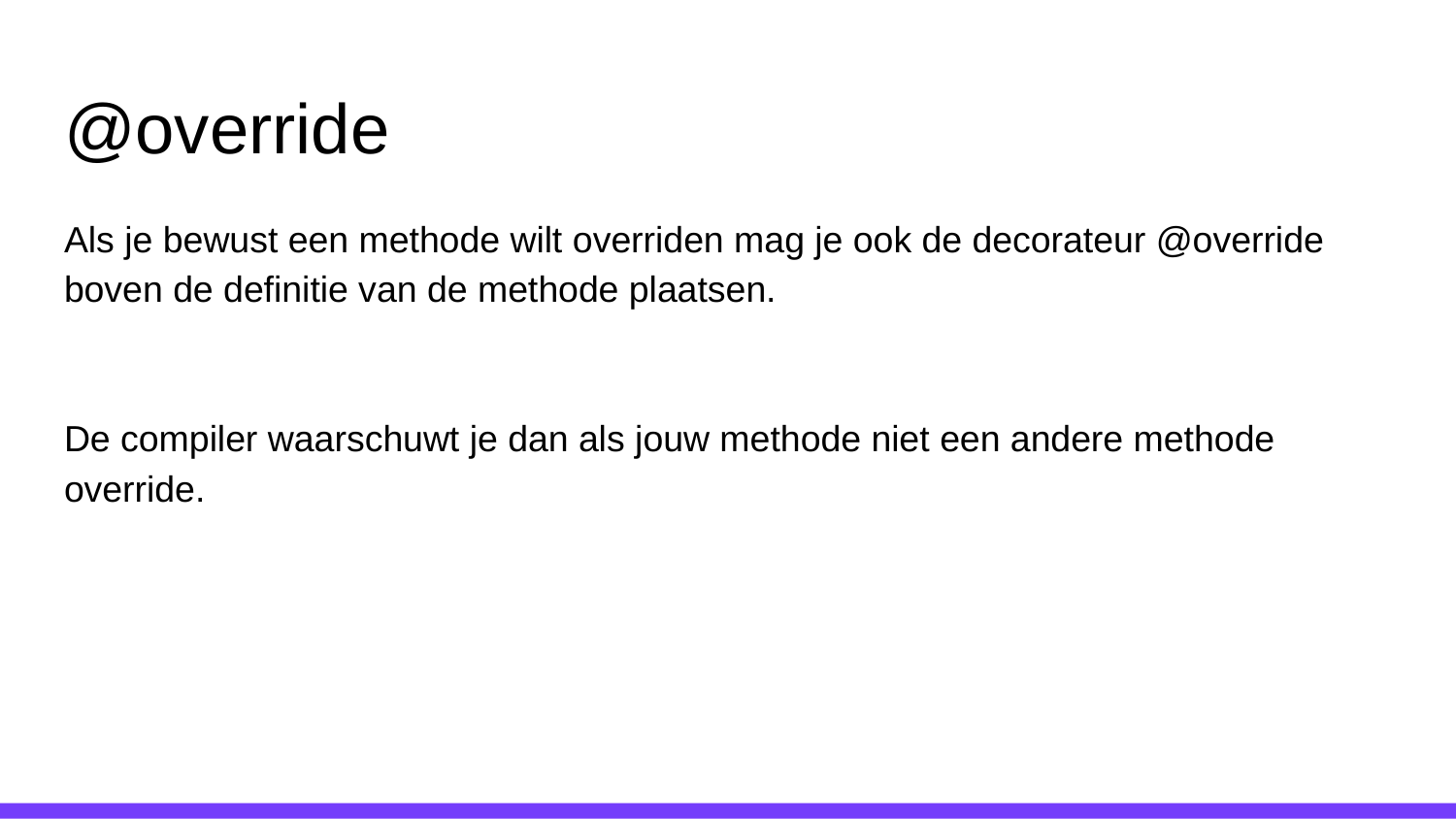

# @override
Als je bewust een methode wilt overriden mag je ook de decorateur @override boven de definitie van de methode plaatsen.

De compiler waarschuwt je dan als jouw methode niet een andere methode override.